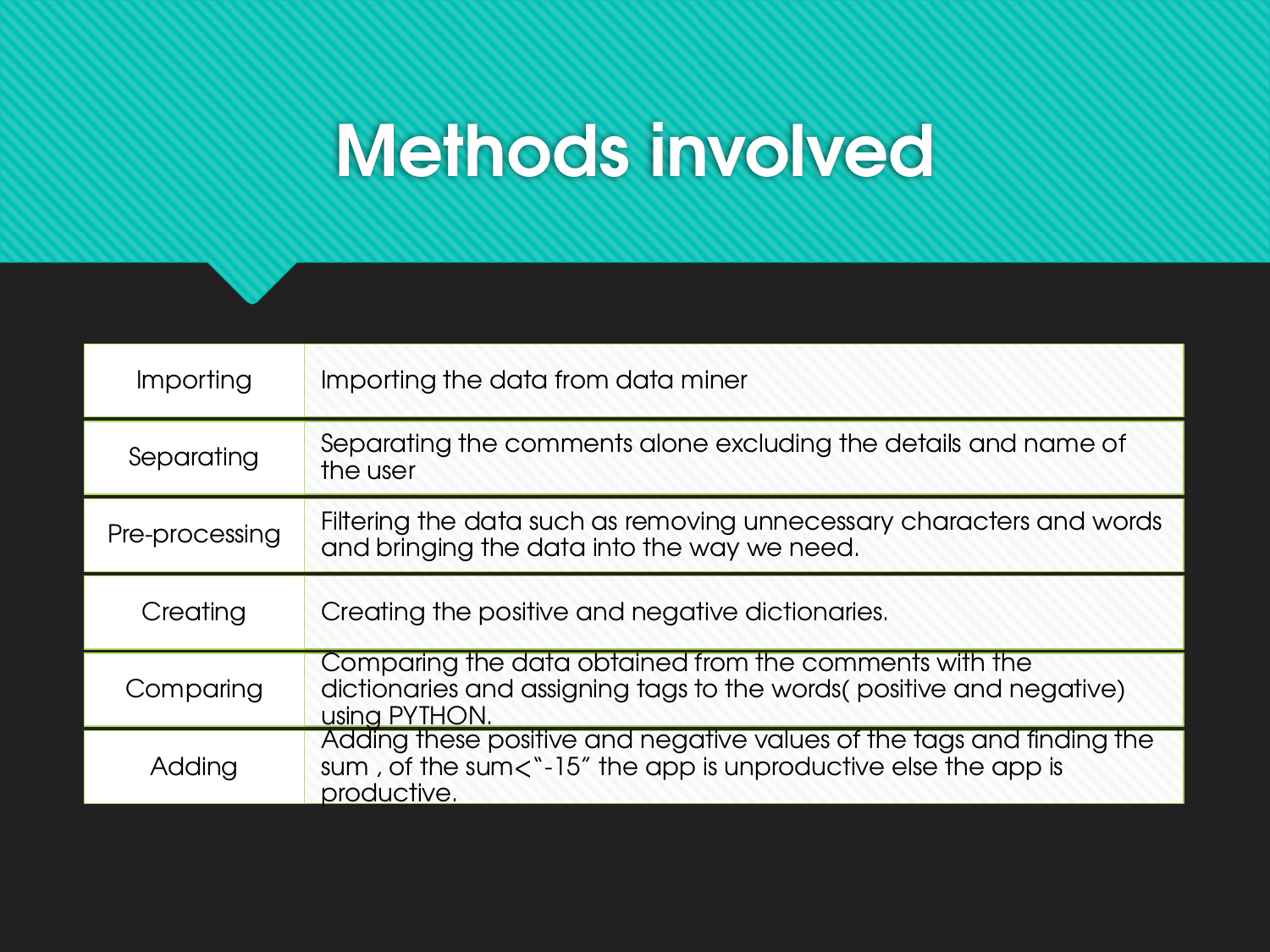

# Methods involved
Importing the data from data miner
Importing
Separating the comments alone excluding the details and name of the user
Separating
Filtering the data such as removing unnecessary characters and words and bringing the data into the way we need.
Pre-processing
Creating the positive and negative dictionaries.
Creating
Comparing the data obtained from the comments with the dictionaries and assigning tags to the words( positive and negative) using PYTHON.
Comparing
Adding these positive and negative values of the tags and finding the sum , of the sum<“-15” the app is unproductive else the app is productive.
Adding